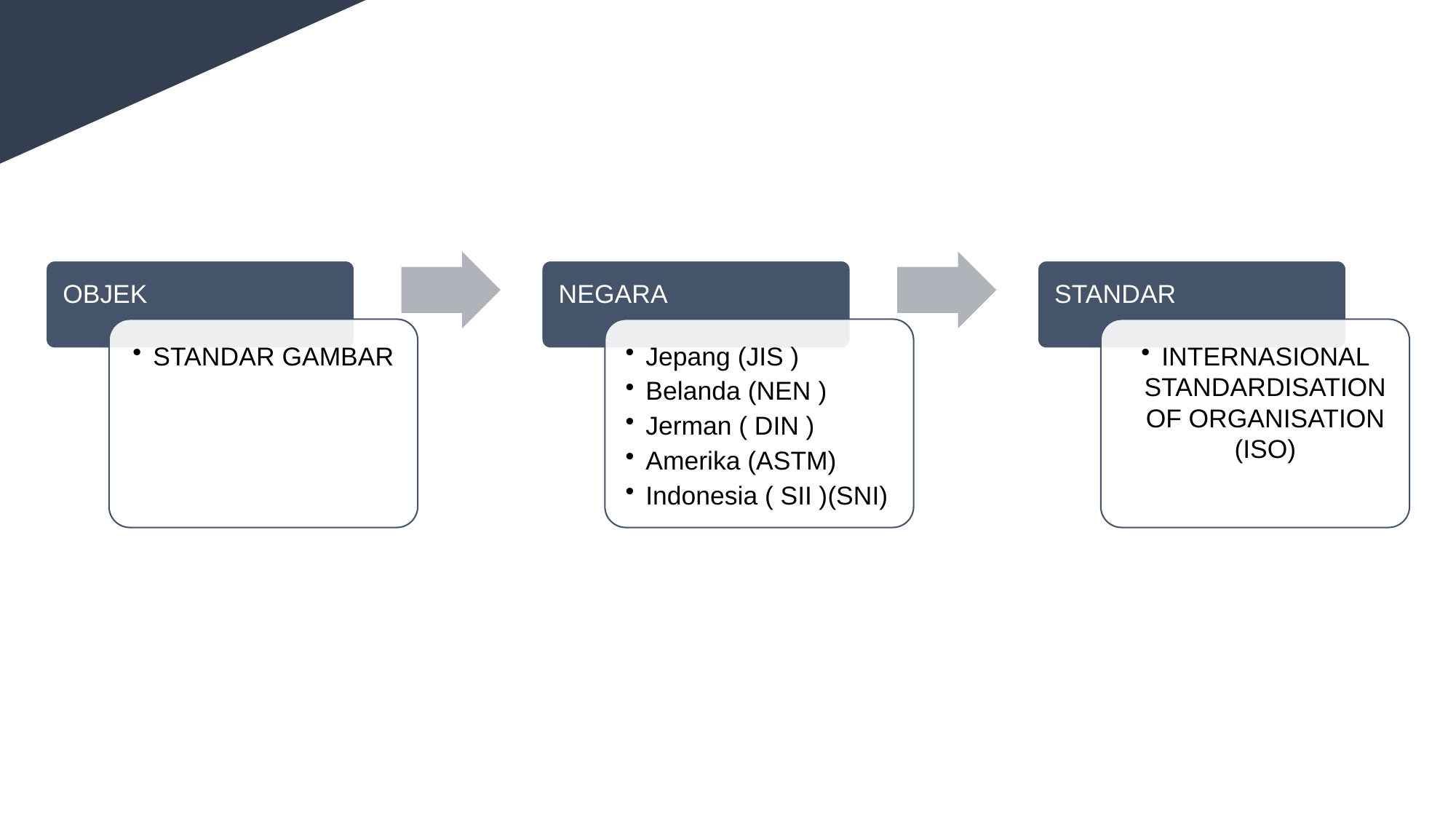

#
OBJEK
STANDAR GAMBAR

NEGARA
Jepang (JIS )
Belanda (NEN )
Jerman ( DIN )
Amerika (ASTM)
Indonesia ( SII )(SNI)

STANDAR
INTERNASIONAL STANDARDISATION OF ORGANISATION (ISO)